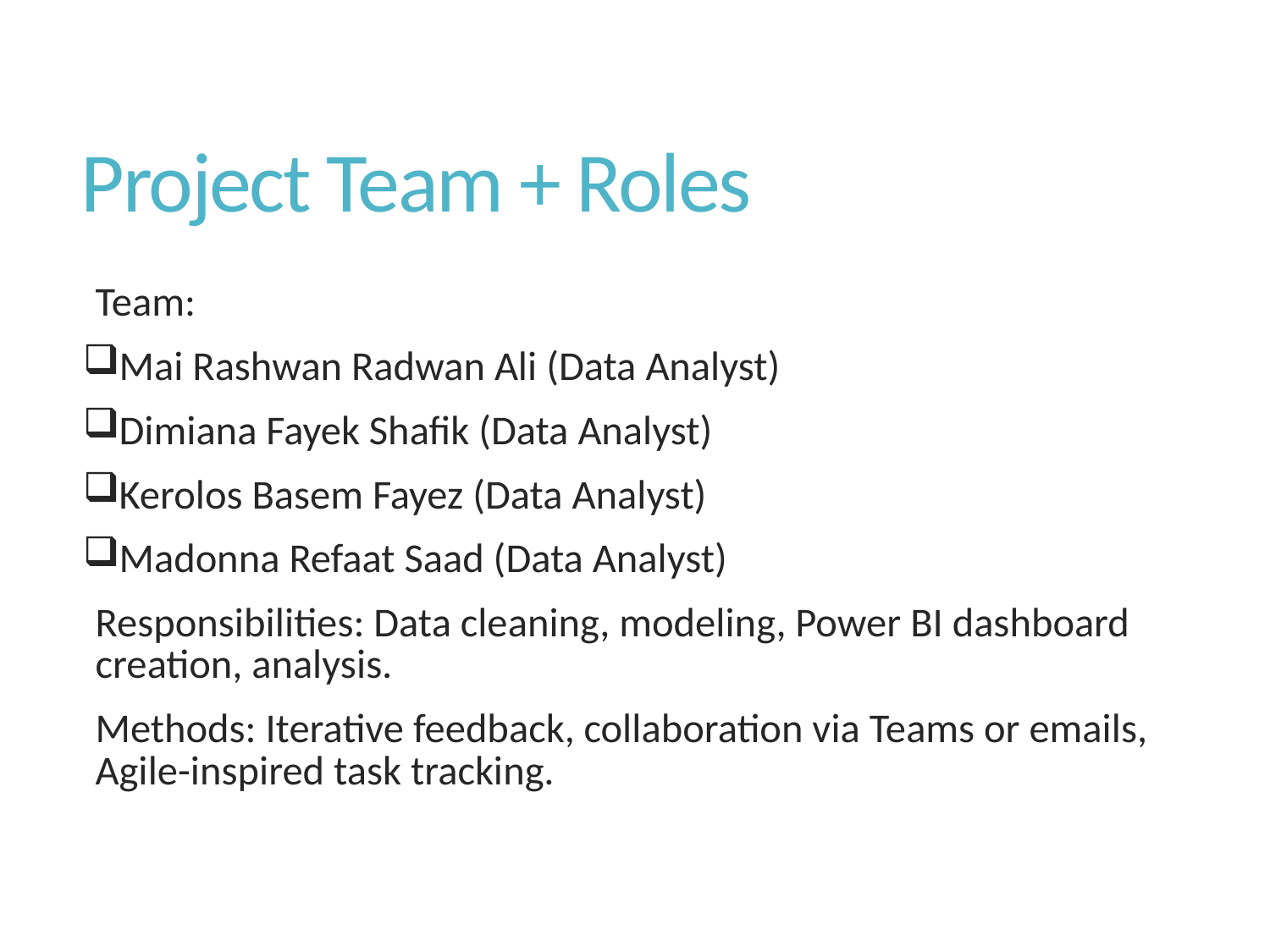

# Project Team + Roles
Team:
Mai Rashwan Radwan Ali (Data Analyst)
Dimiana Fayek Shafik (Data Analyst)
Kerolos Basem Fayez (Data Analyst)
Madonna Refaat Saad (Data Analyst)
Responsibilities: Data cleaning, modeling, Power BI dashboard creation, analysis.
Methods: Iterative feedback, collaboration via Teams or emails, Agile-inspired task tracking.